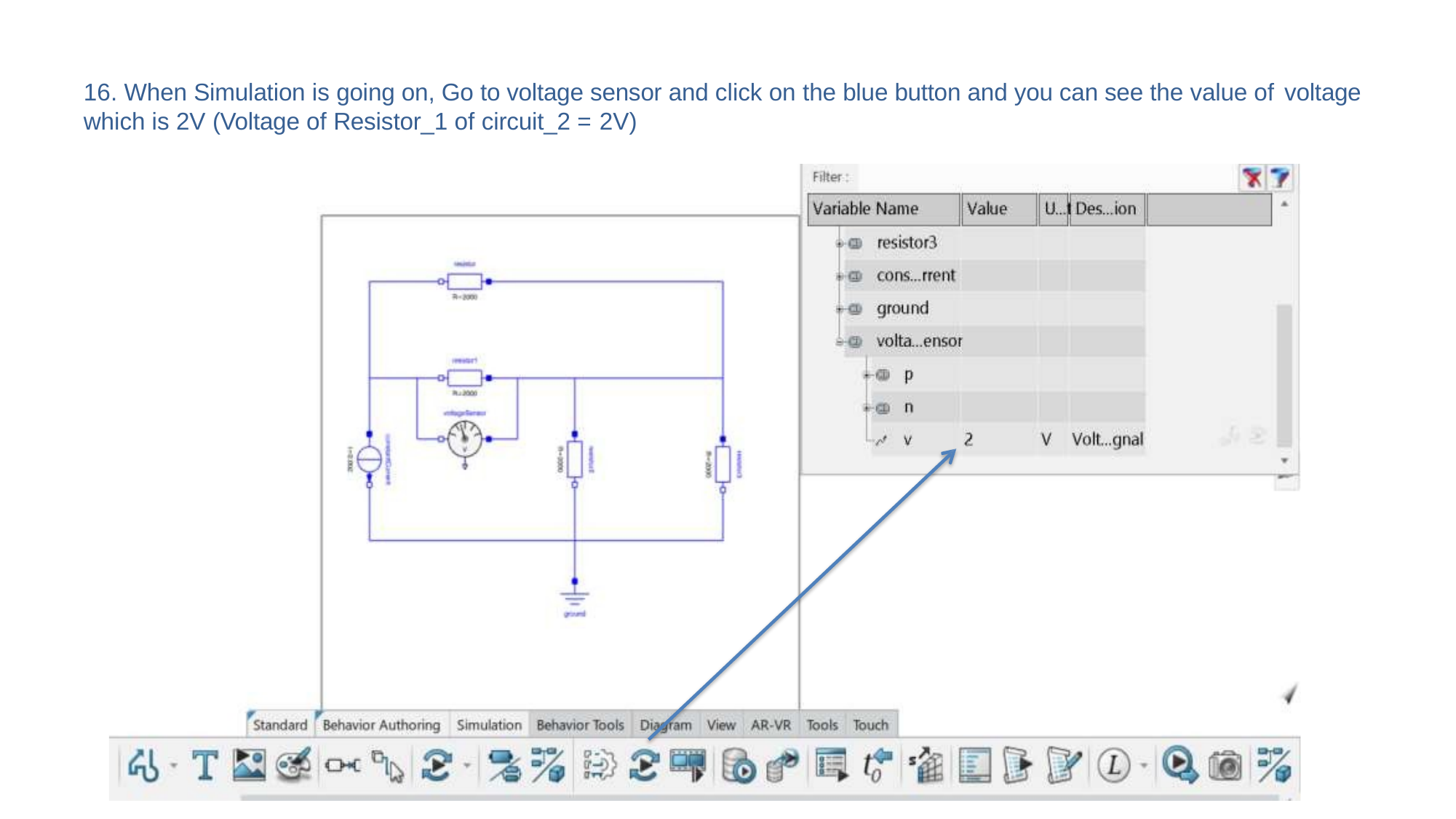

#
16. When Simulation is going on, Go to voltage sensor and click on the blue button and you can see the value of voltage
which is 2V (Voltage of Resistor_1 of circuit_2 = 2V)